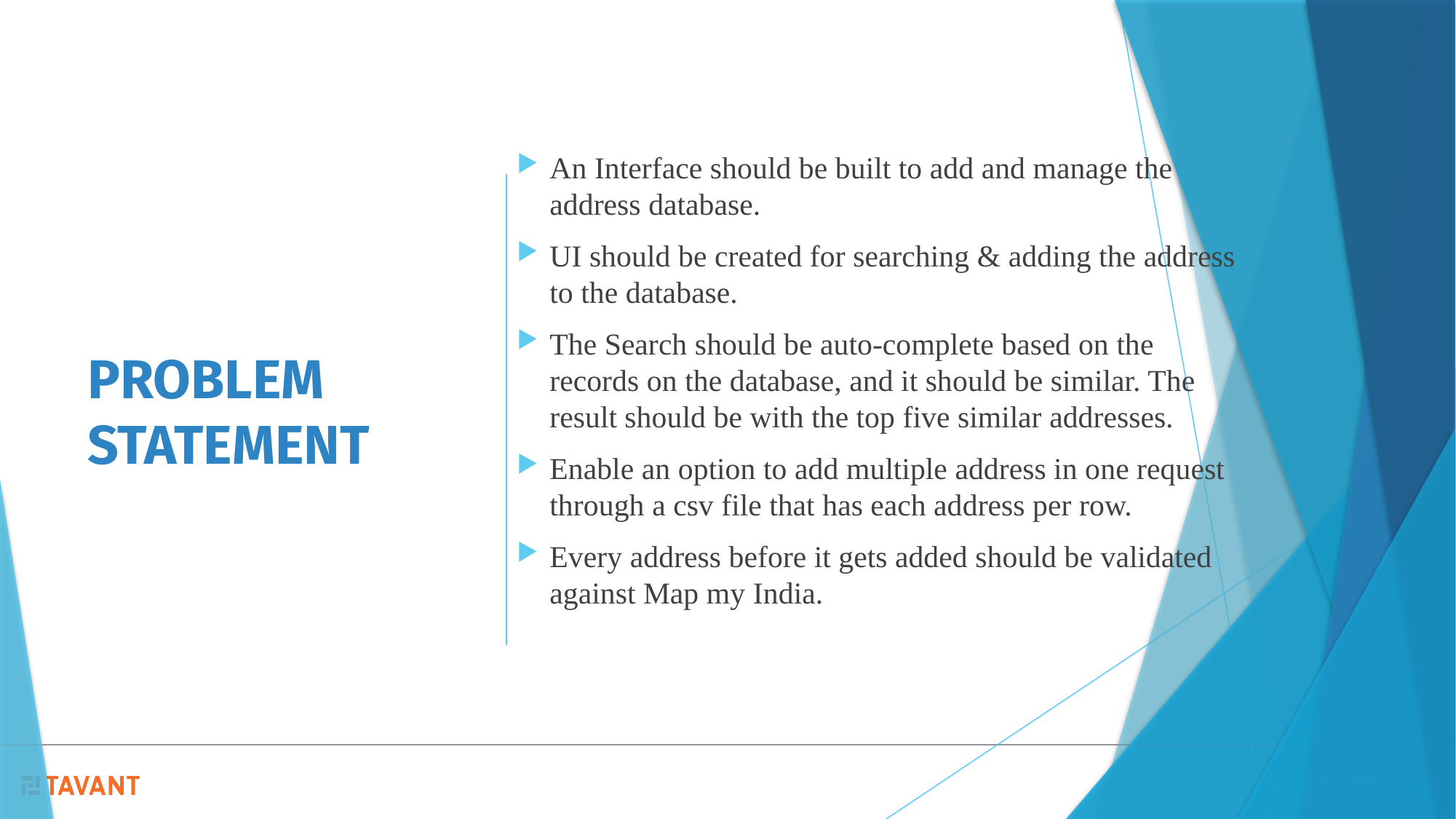

An Interface should be built to add and manage the address database.
UI should be created for searching & adding the address to the database.
The Search should be auto-complete based on the records on the database, and it should be similar. The result should be with the top five similar addresses.
Enable an option to add multiple address in one request through a csv file that has each address per row.
Every address before it gets added should be validated against Map my India.
# PROBLEM STATEMENT